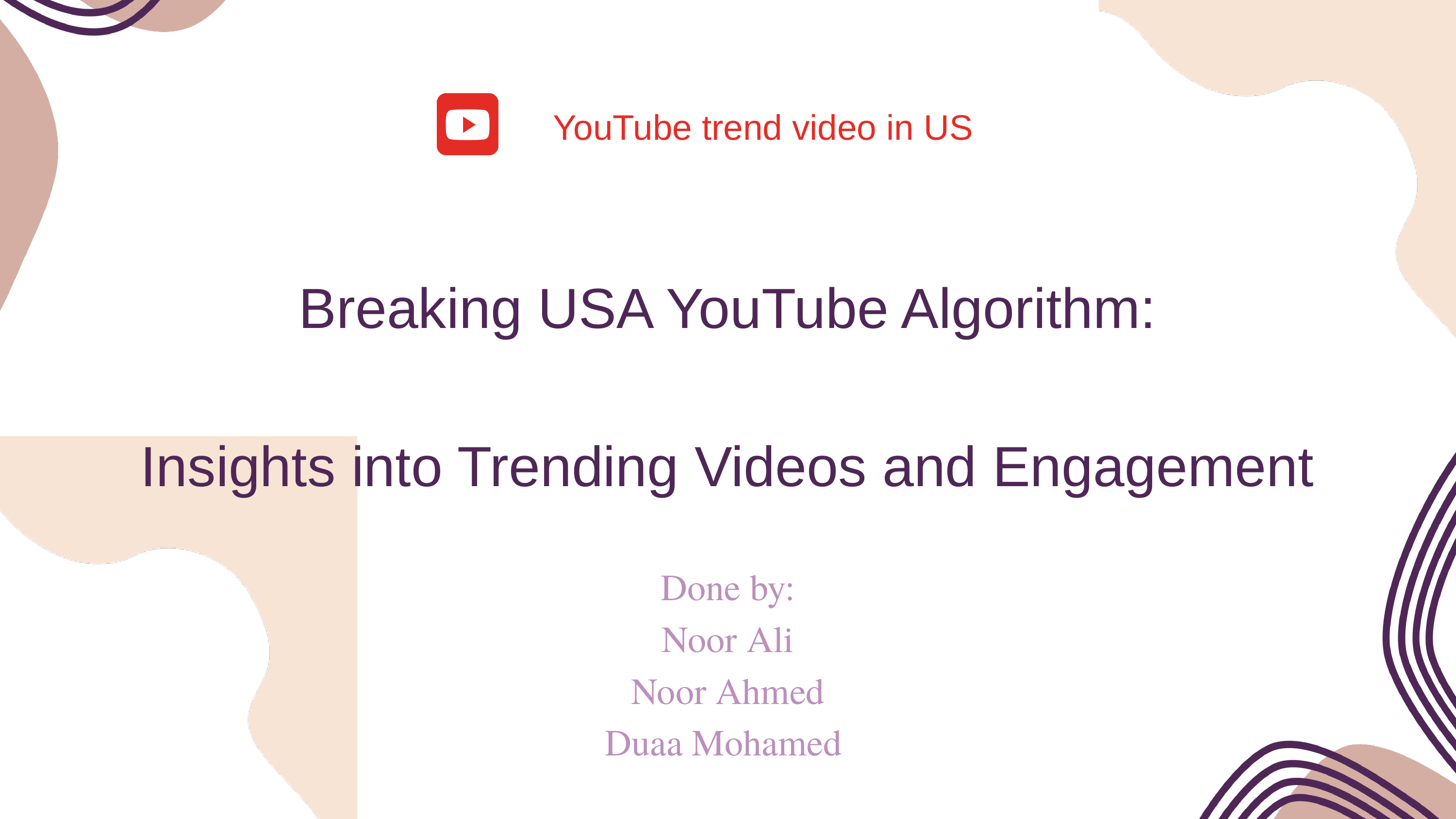

YouTube trend video in US
Breaking USA YouTube Algorithm:

Insights into Trending Videos and Engagement

Done by:
Noor Ali
Noor Ahmed
Duaa Mohamed